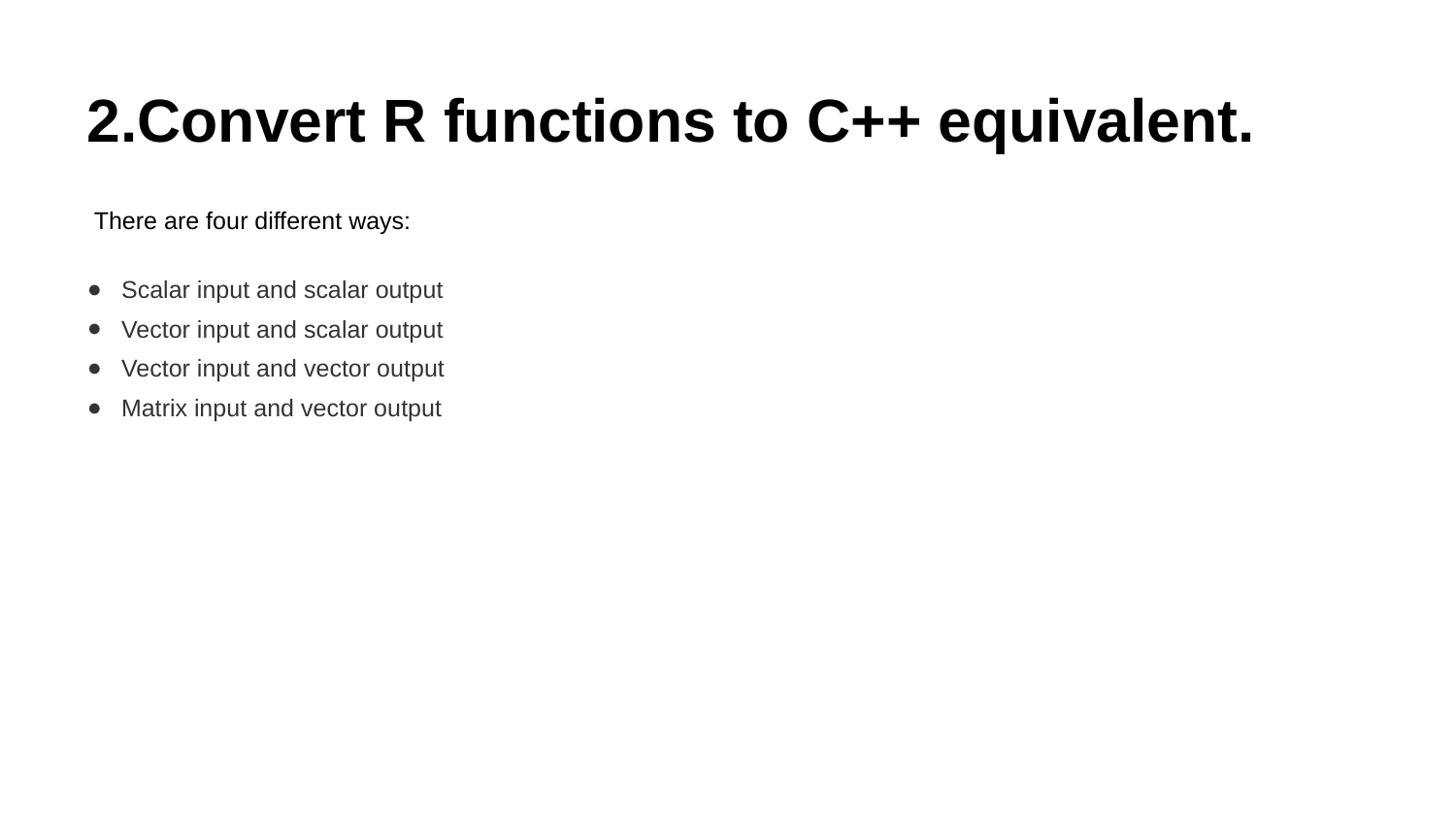

2.Convert R functions to C++ equivalent.
 There are four different ways:

Scalar input and scalar output
Vector input and scalar output
Vector input and vector output
Matrix input and vector output